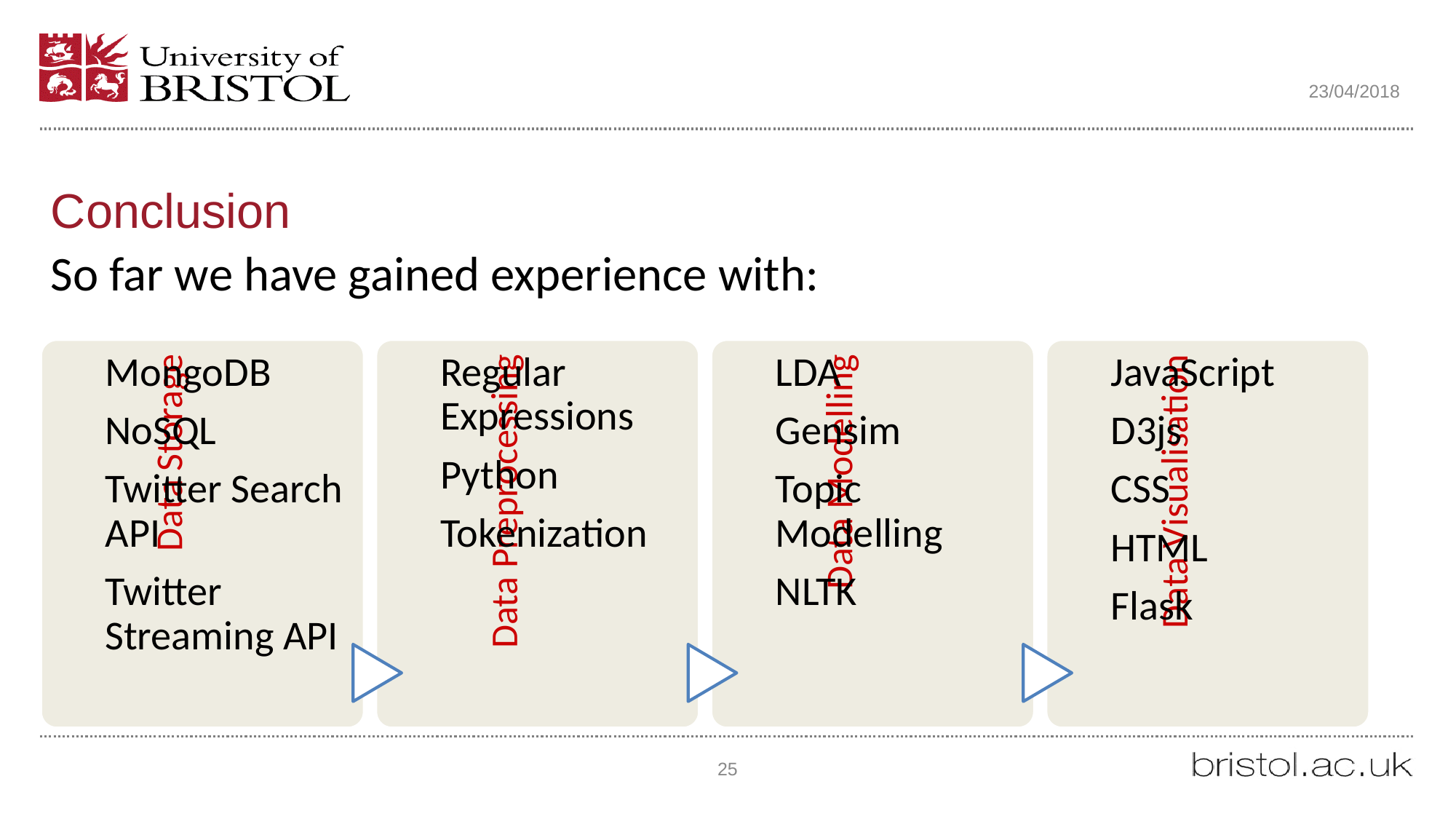

23/04/2018
# Conclusion
So far we have gained experience with:

Data Storage
MongoDB
NoSQL
Twitter Search API
Twitter Streaming API
Data Preprocessing
Regular Expressions
Python
Tokenization
Data Modelling
LDA
Gensim
Topic Modelling
NLTK
Data Visualisation
JavaScript
D3js
CSS
HTML
Flask

25